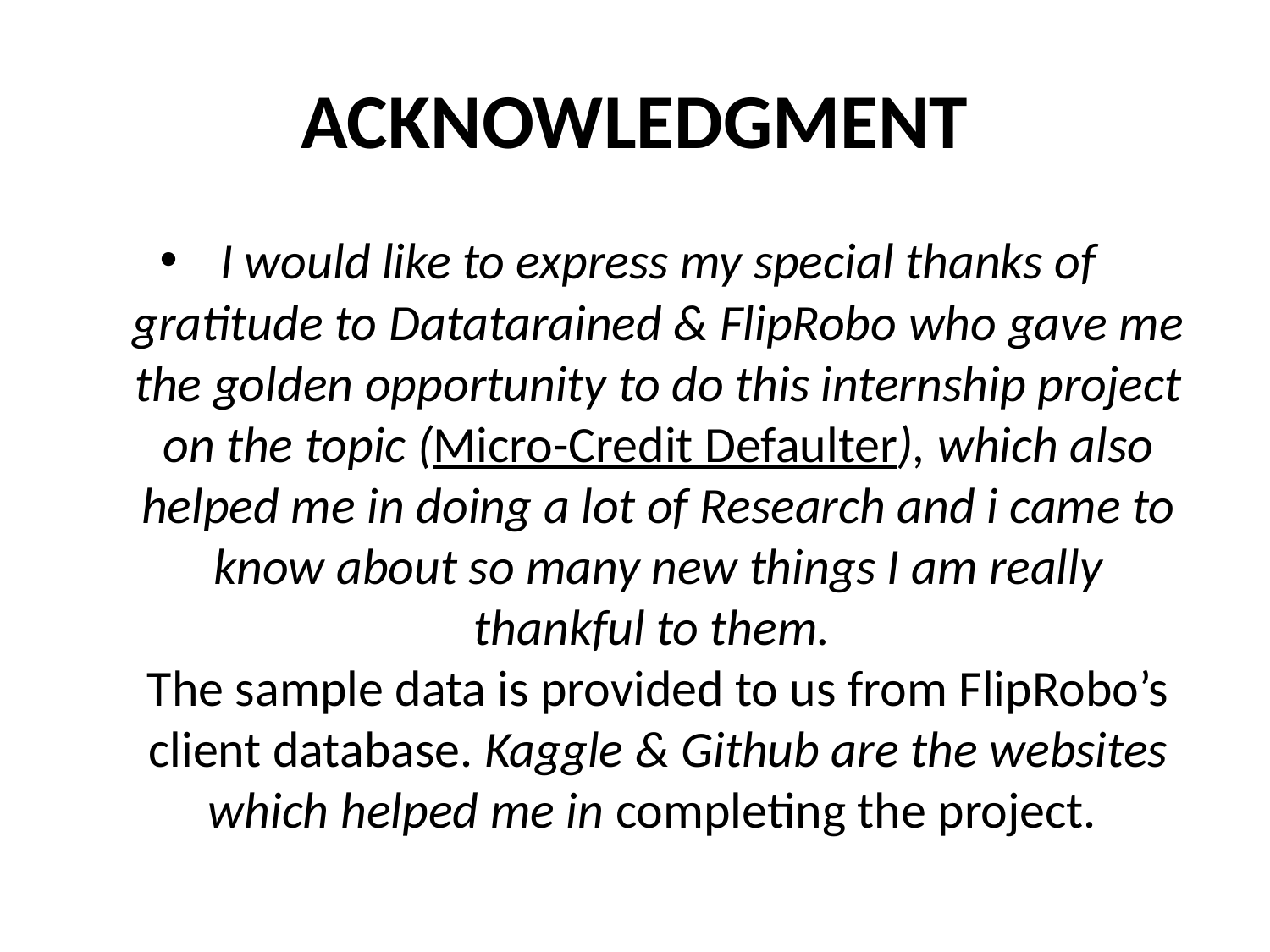

# ACKNOWLEDGMENT
I would like to express my special thanks of gratitude to Datatarained & FlipRobo who gave me the golden opportunity to do this internship project on the topic (Micro-Credit Defaulter), which also helped me in doing a lot of Research and i came to know about so many new things I am really thankful to them.
The sample data is provided to us from FlipRobo’s client database. Kaggle & Github are the websites which helped me in completing the project.